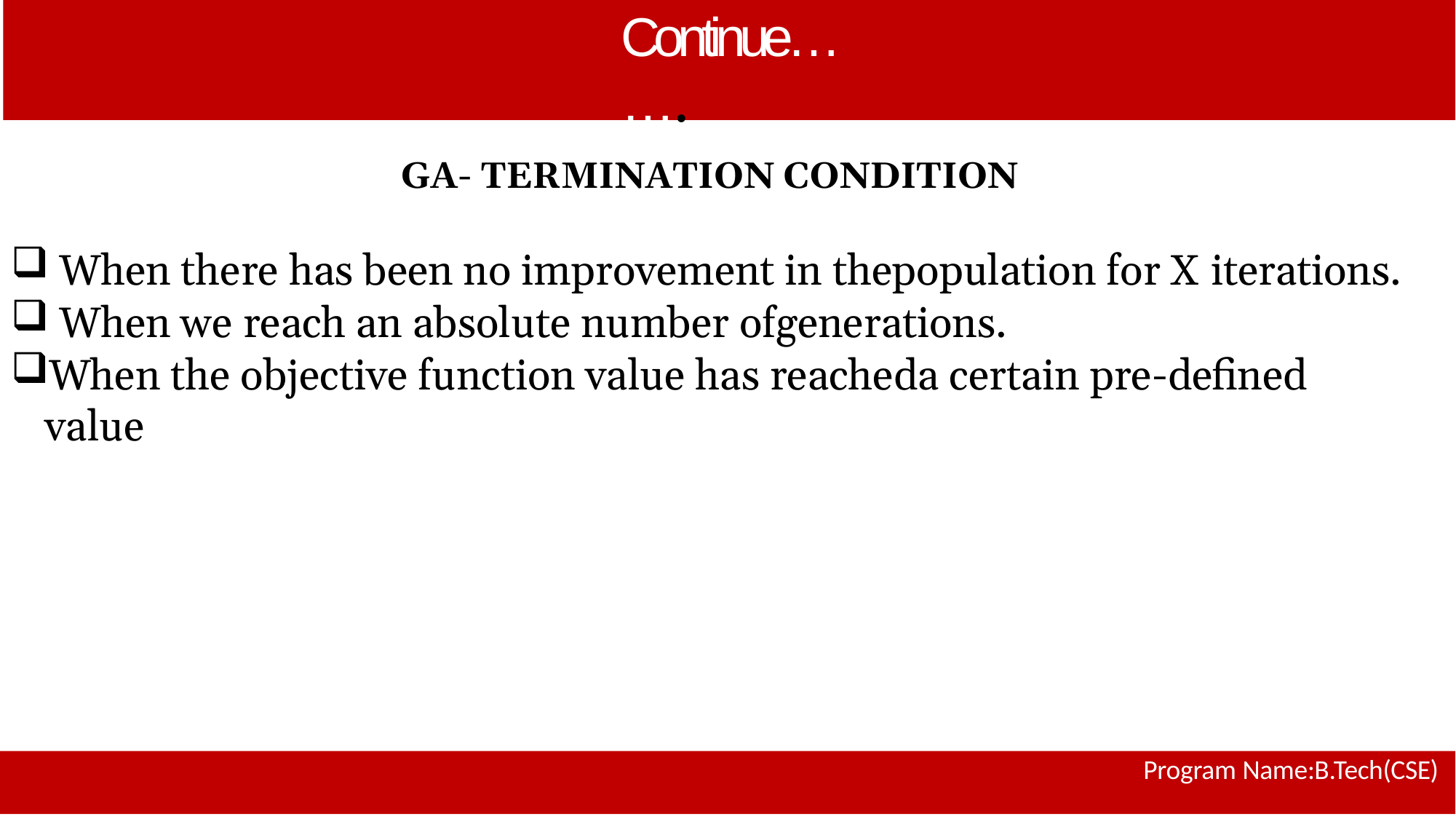

# Continue…….
GA- TERMINATION CONDITION

 When there has been no improvement in thepopulation for X iterations.
 When we reach an absolute number ofgenerations.
When the objective function value has reacheda certain pre-defined value

Program Name:B.Tech(CSE)